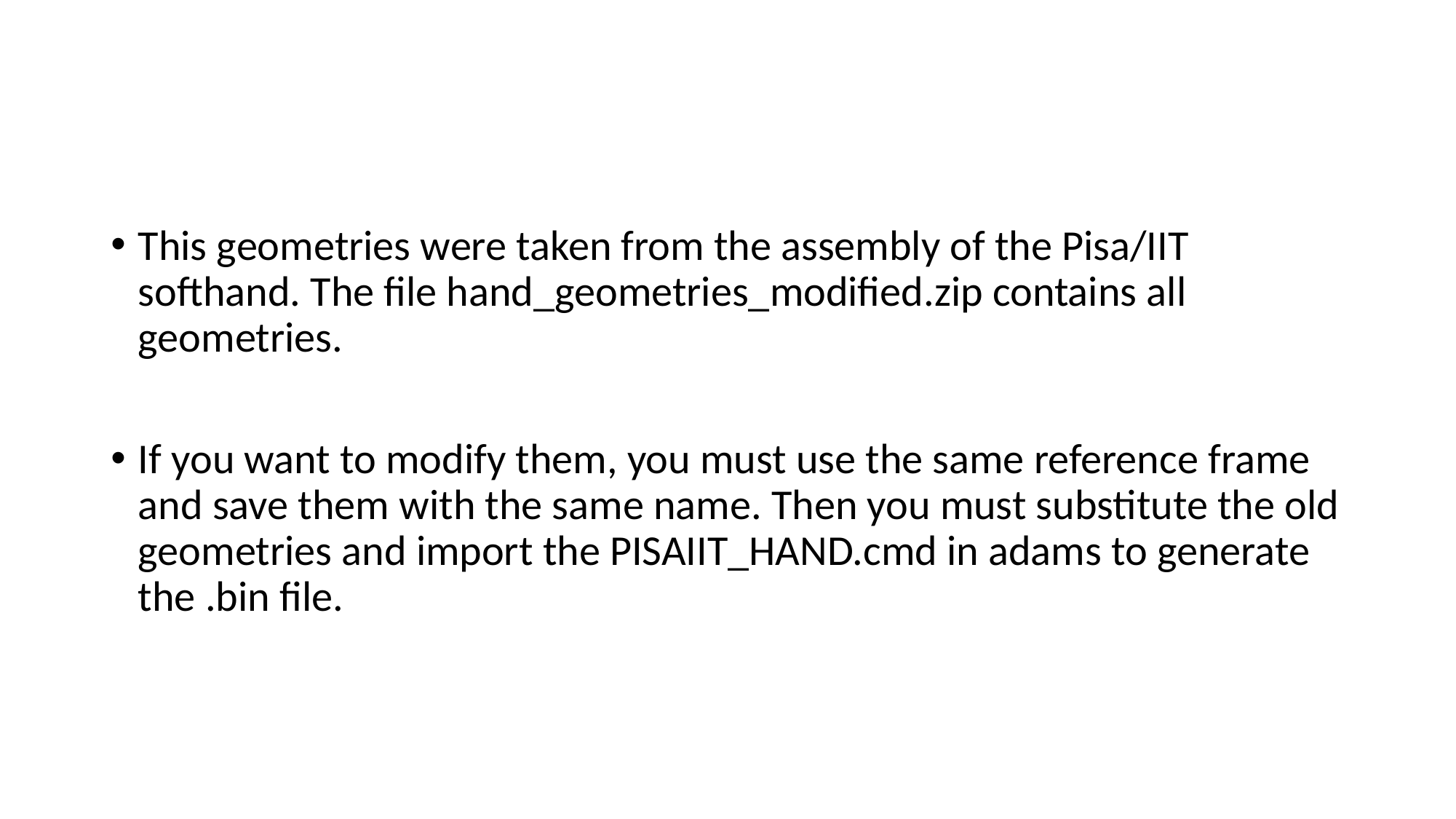

#
This geometries were taken from the assembly of the Pisa/IIT softhand. The file hand_geometries_modified.zip contains all geometries.

If you want to modify them, you must use the same reference frame and save them with the same name. Then you must substitute the old geometries and import the PISAIIT_HAND.cmd in adams to generate the .bin file.